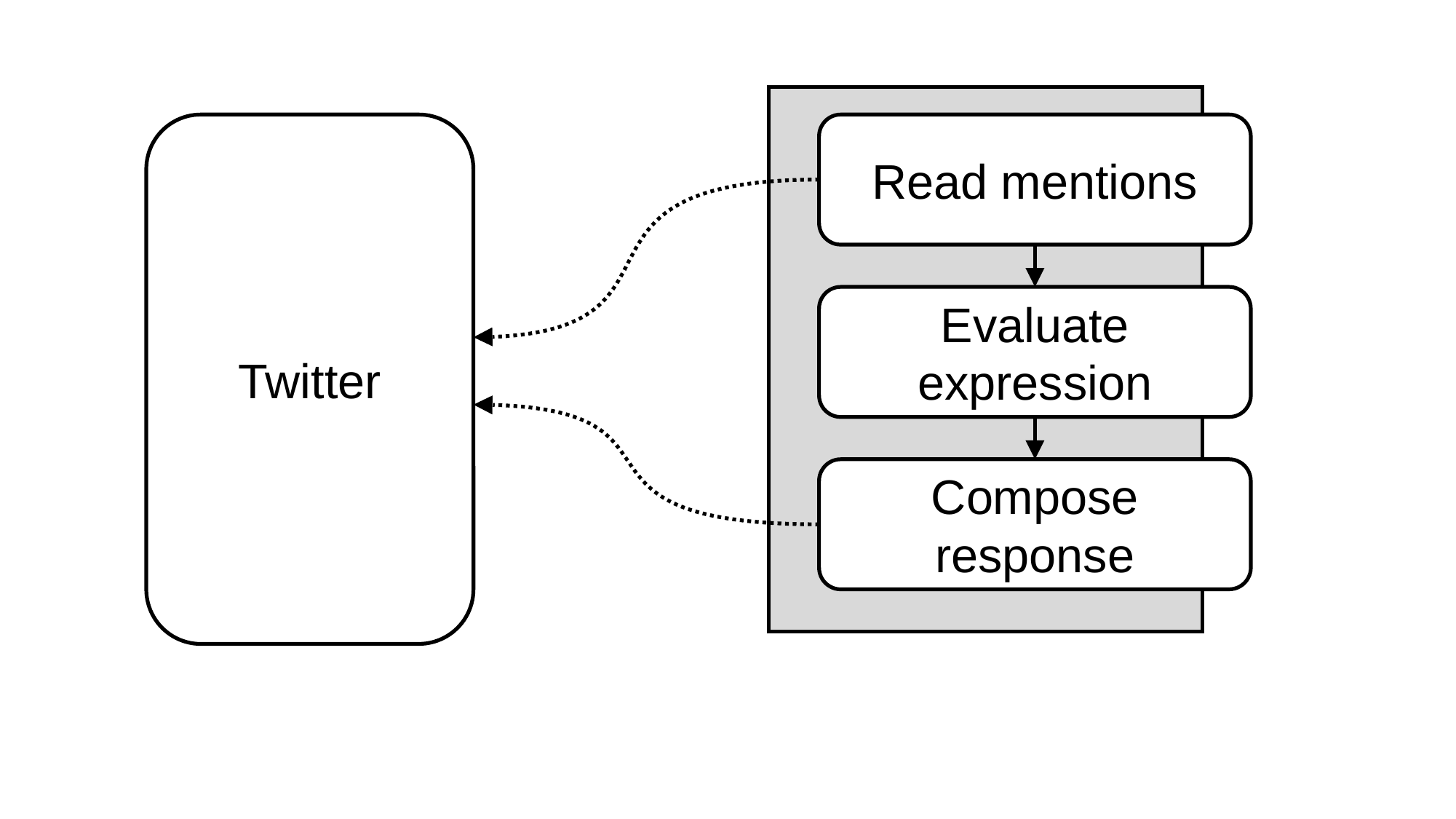

Twitter
Read mentions
Evaluate expression
Compose response